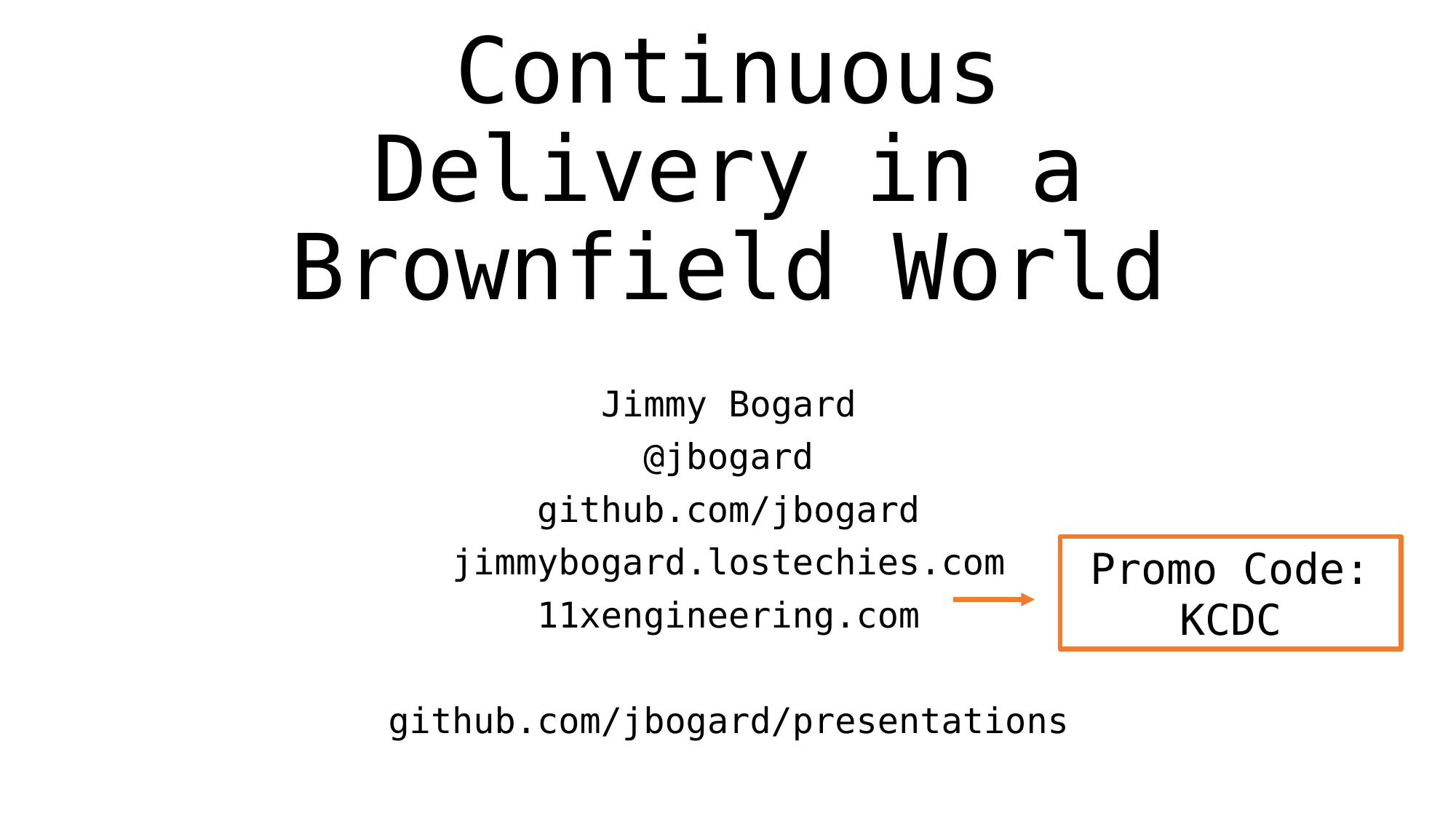

# Continuous Delivery in a Brownfield World
Jimmy Bogard
@jbogard
github.com/jbogard
jimmybogard.lostechies.com
11xengineering.com

github.com/jbogard/presentations
Promo Code:
KCDC